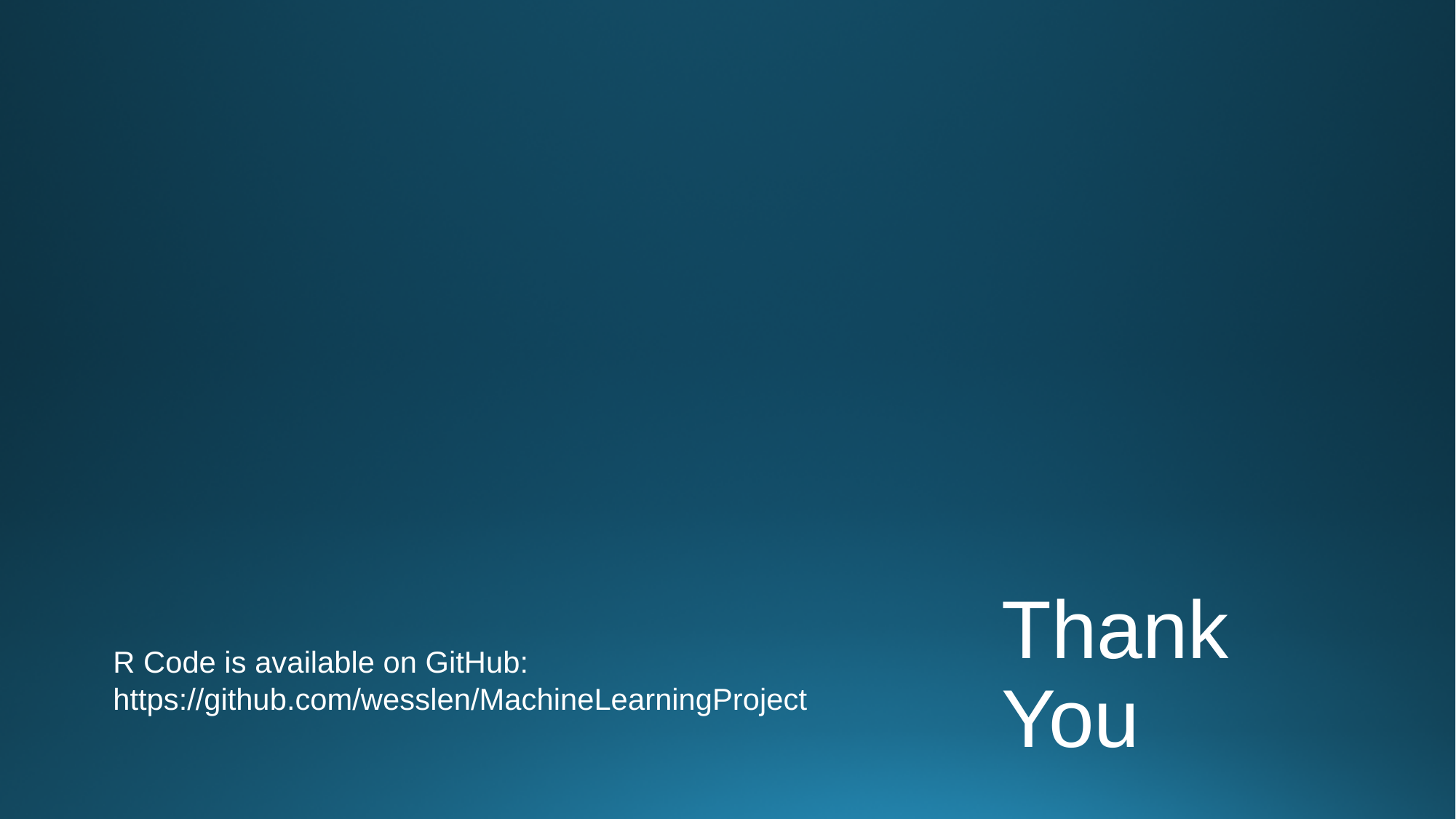

# Thank You
R Code is available on GitHub:
https://github.com/wesslen/MachineLearningProject